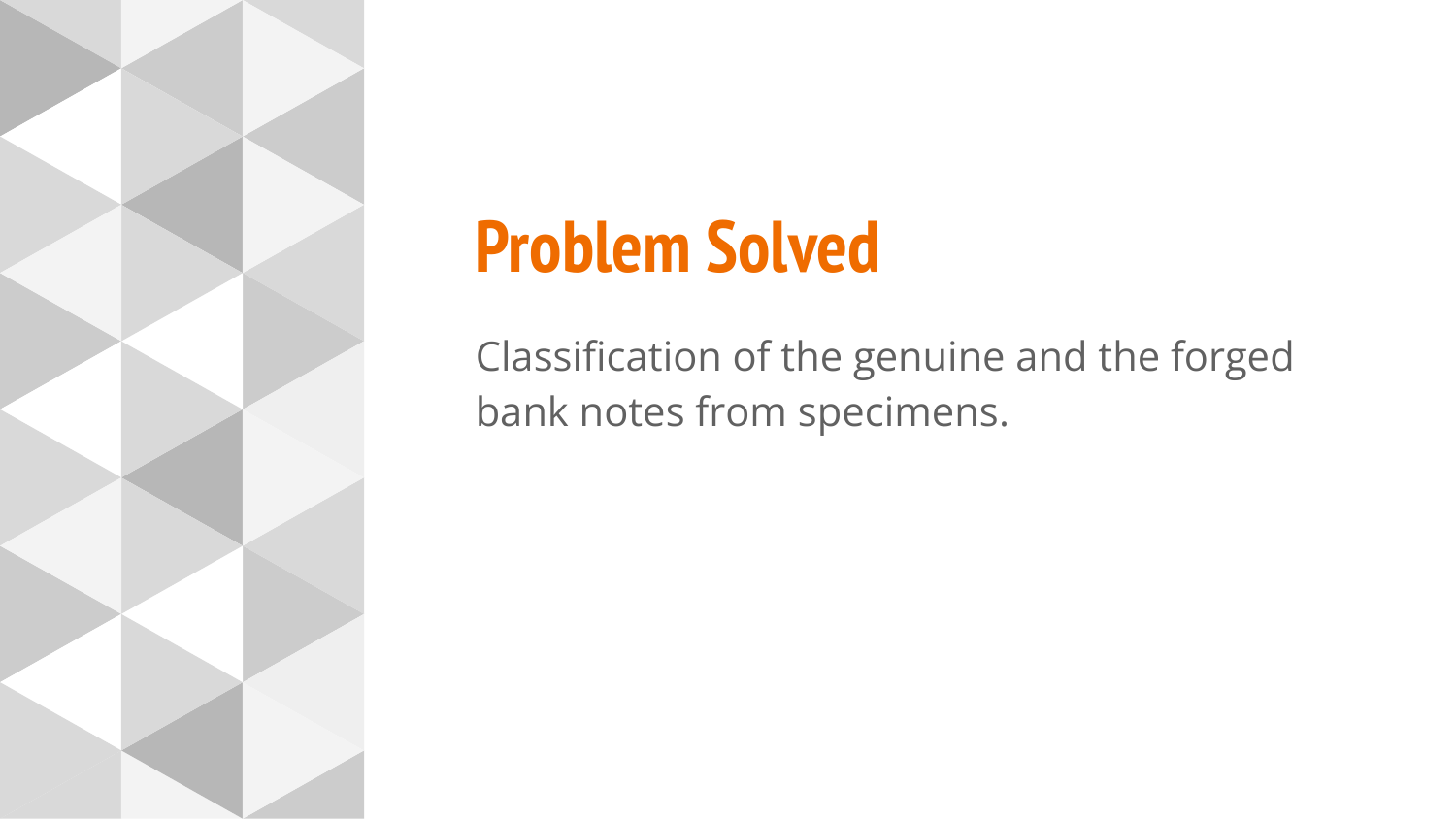

# Problem Solved
Classification of the genuine and the forged bank notes from specimens.